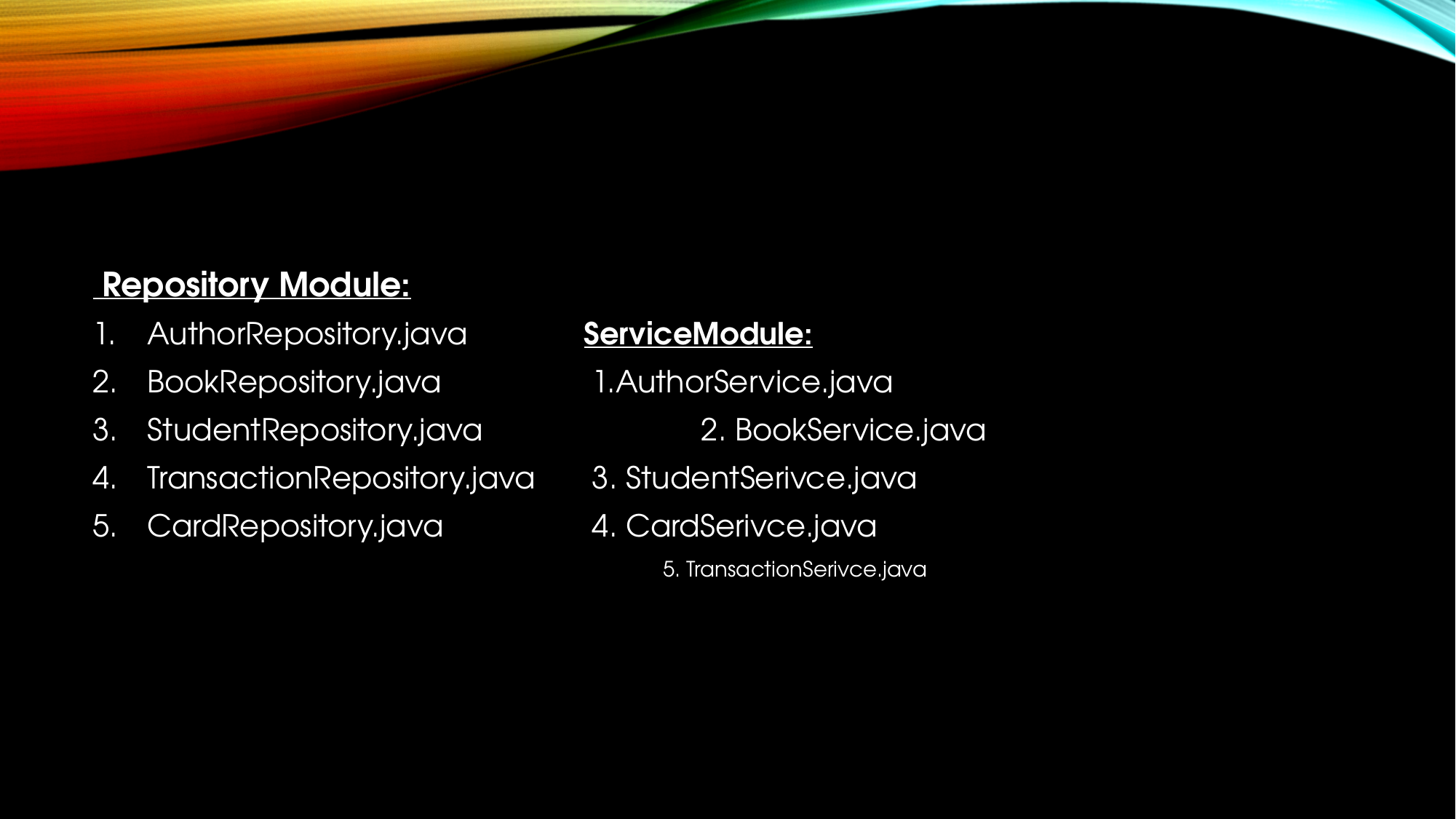

#
 Repository Module:
AuthorRepository.java		ServiceModule:
BookRepository.java		 1.AuthorService.java
StudentRepository.java		 2. BookService.java
TransactionRepository.java	 3. StudentSerivce.java
CardRepository.java		 4. CardSerivce.java
                                                                                               5. TransactionSerivce.java